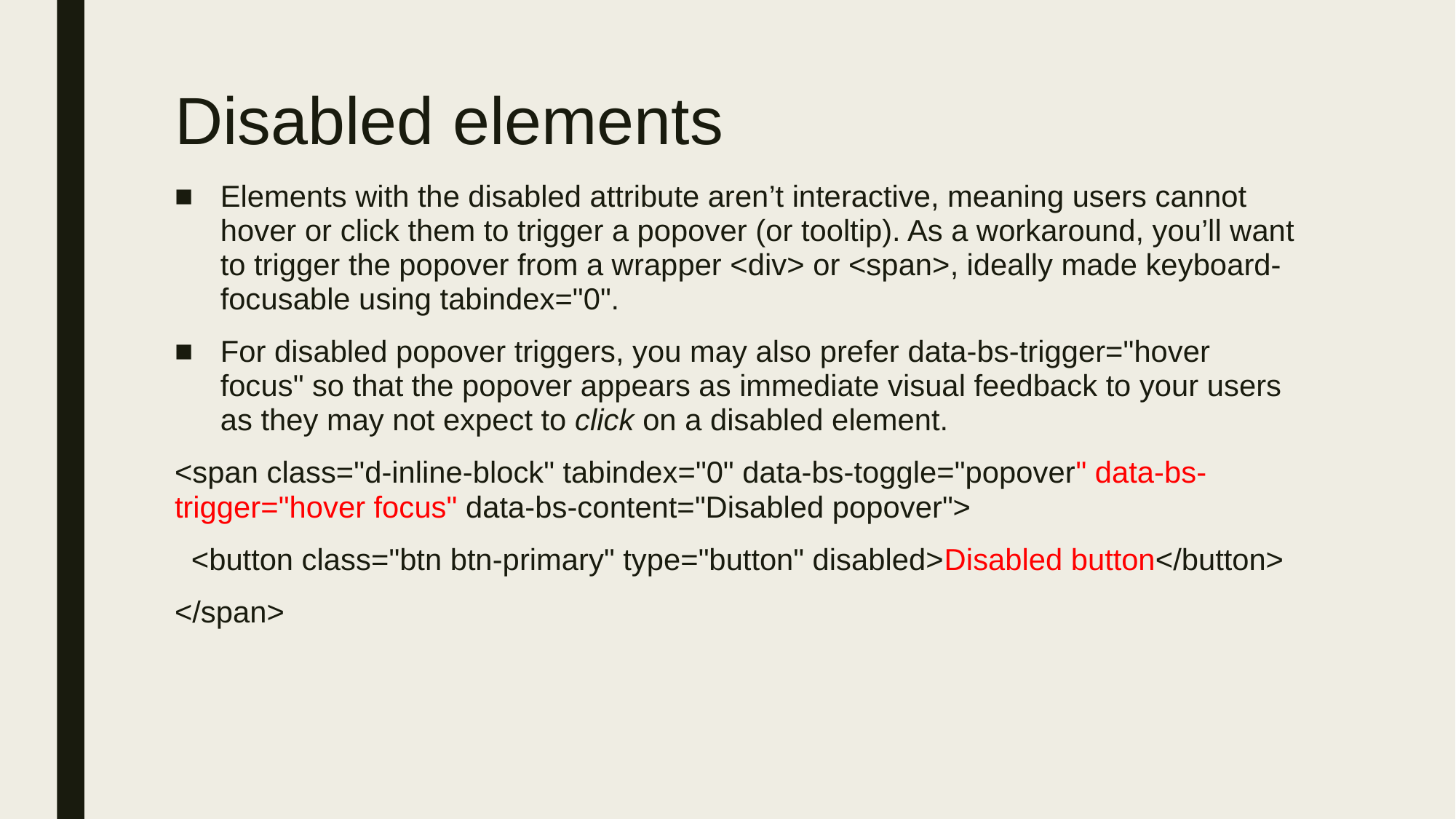

# Disabled elements
Elements with the disabled attribute aren’t interactive, meaning users cannot hover or click them to trigger a popover (or tooltip). As a workaround, you’ll want to trigger the popover from a wrapper <div> or <span>, ideally made keyboard-focusable using tabindex="0".
For disabled popover triggers, you may also prefer data-bs-trigger="hover focus" so that the popover appears as immediate visual feedback to your users as they may not expect to click on a disabled element.
<span class="d-inline-block" tabindex="0" data-bs-toggle="popover" data-bs-trigger="hover focus" data-bs-content="Disabled popover">
  <button class="btn btn-primary" type="button" disabled>Disabled button</button>
</span>